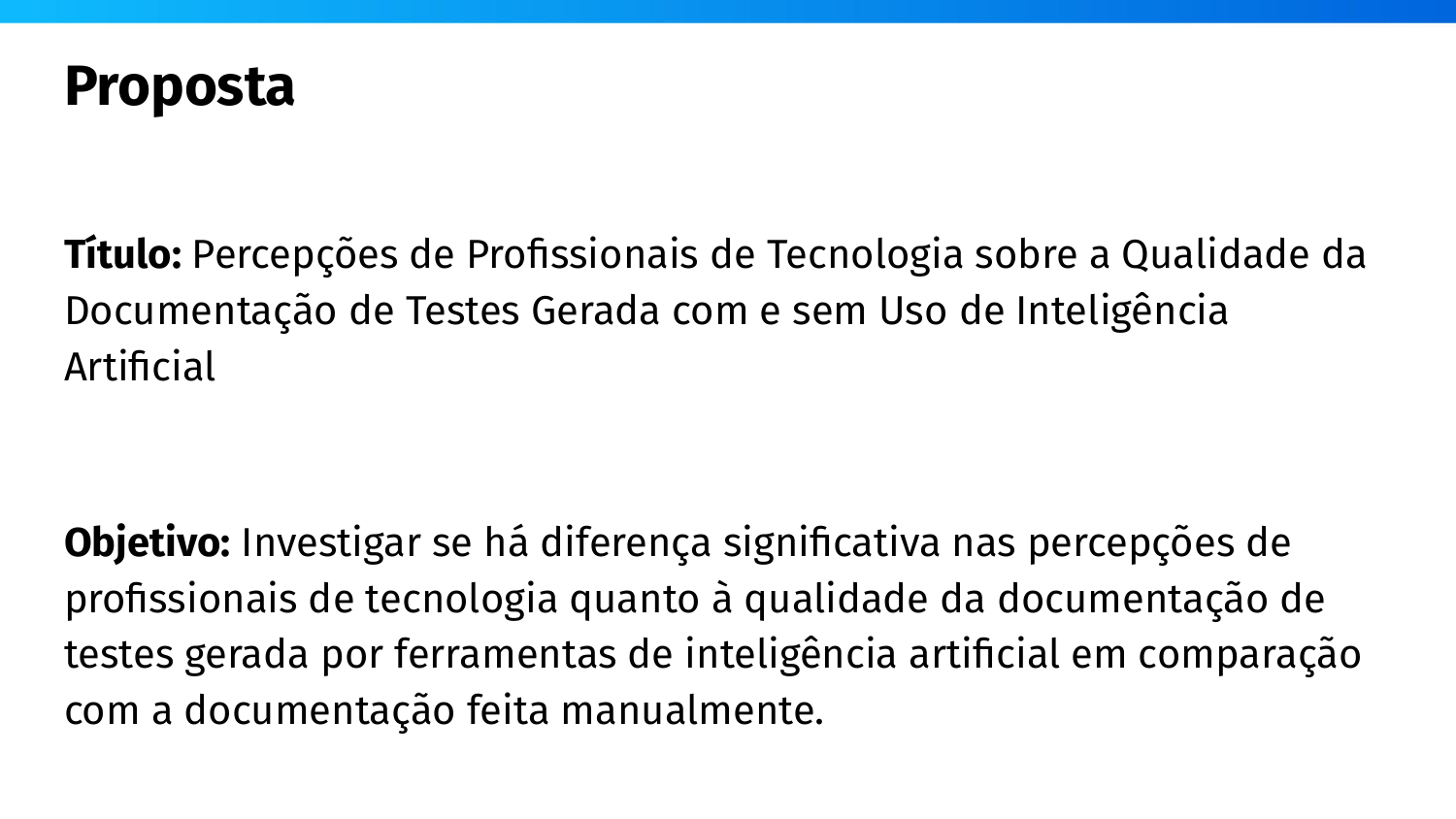

# Proposta

Título: Percepções de Profissionais de Tecnologia sobre a Qualidade da Documentação de Testes Gerada com e sem Uso de Inteligência Artificial

Objetivo: Investigar se há diferença significativa nas percepções de profissionais de tecnologia quanto à qualidade da documentação de testes gerada por ferramentas de inteligência artificial em comparação com a documentação feita manualmente.